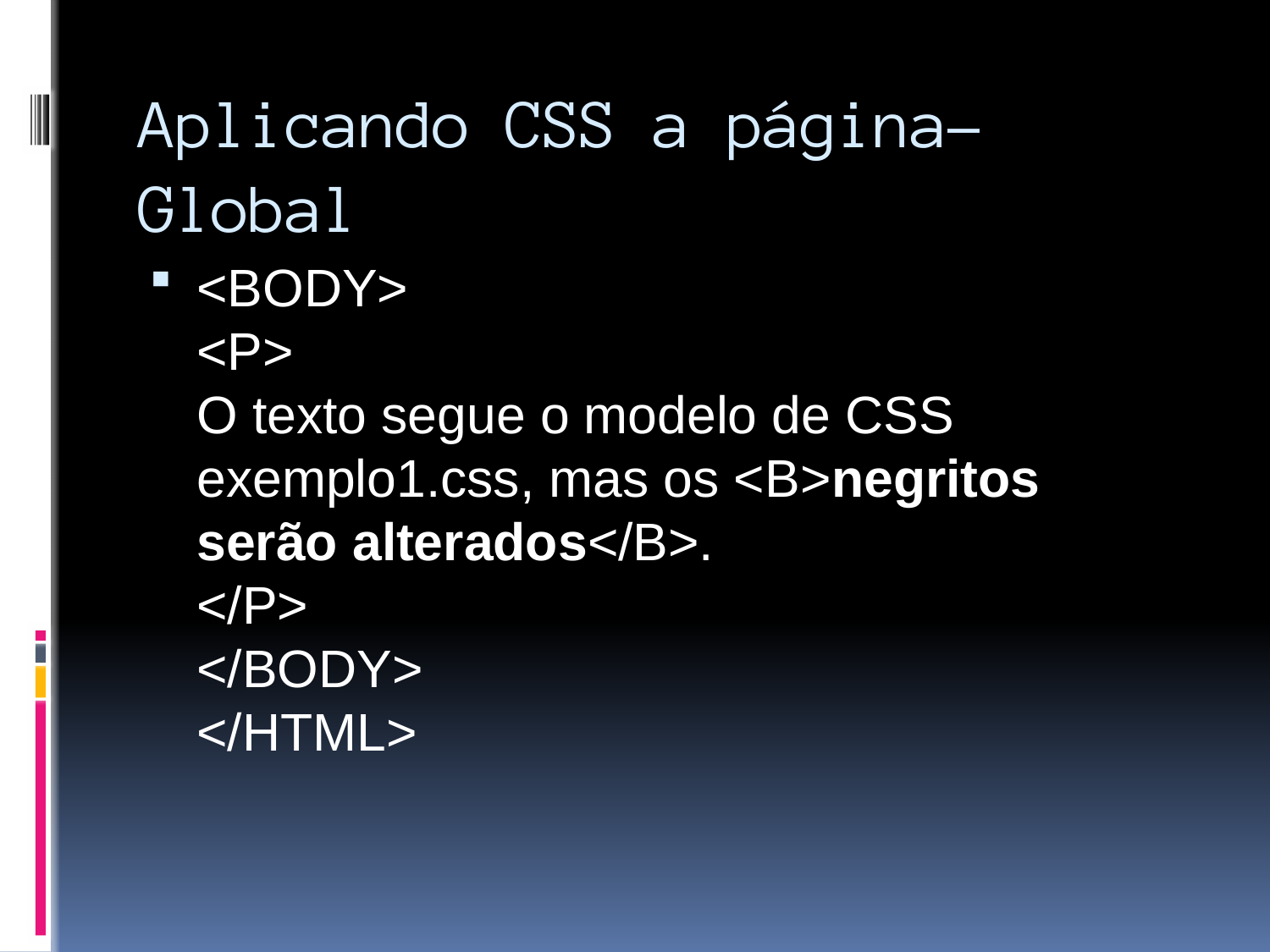

# Aplicando CSS a página-Global
<BODY>
<P>
O texto segue o modelo de CSS exemplo1.css, mas os <B>negritos serão alterados</B>.
</P>
</BODY>
</HTML>